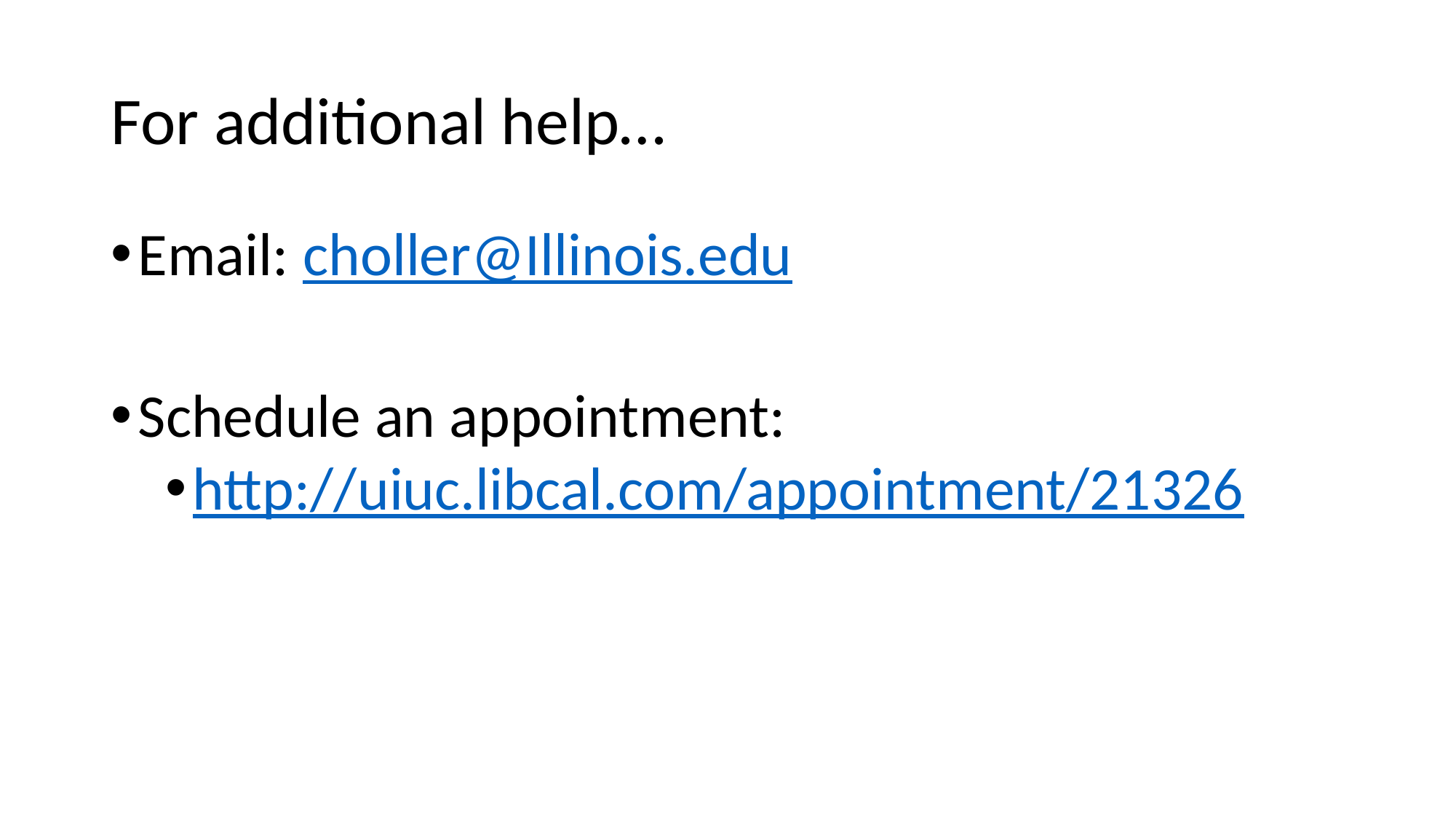

# For additional help…
Email: choller@Illinois.edu

Schedule an appointment:
http://uiuc.libcal.com/appointment/21326